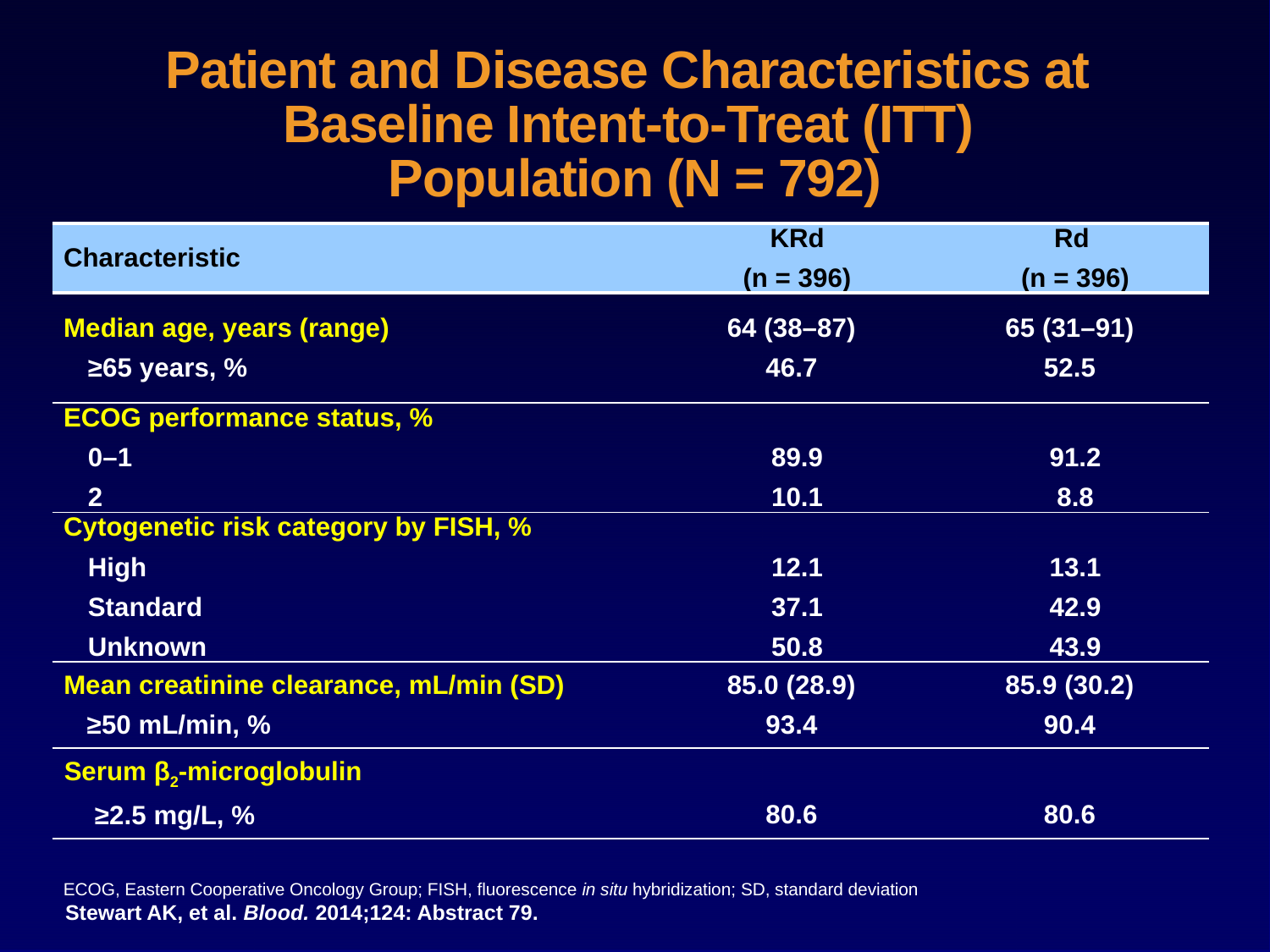

# Patient and Disease Characteristics at Baseline Intent-to-Treat (ITT) Population (N = 792)
| Characteristic | KRd (n = 396) | Rd (n = 396) |
| --- | --- | --- |
| Median age, years (range) ≥65 years, % | 64 (38–87) 46.7 | 65 (31–91) 52.5 |
| ECOG performance status, % 0–1 2 | 89.9 10.1 | 91.2 8.8 |
| Cytogenetic risk category by FISH, % High Standard Unknown | 12.1 37.1 50.8 | 13.1 42.9 43.9 |
| Mean creatinine clearance, mL/min (SD) ≥50 mL/min, % | 85.0 (28.9) 93.4 | 85.9 (30.2) 90.4 |
| Serum β2-microglobulin ≥2.5 mg/L, % | 80.6 | 80.6 |
ECOG, Eastern Cooperative Oncology Group; FISH, fluorescence in situ hybridization; SD, standard deviation
Stewart AK, et al. Blood. 2014;124: Abstract 79.